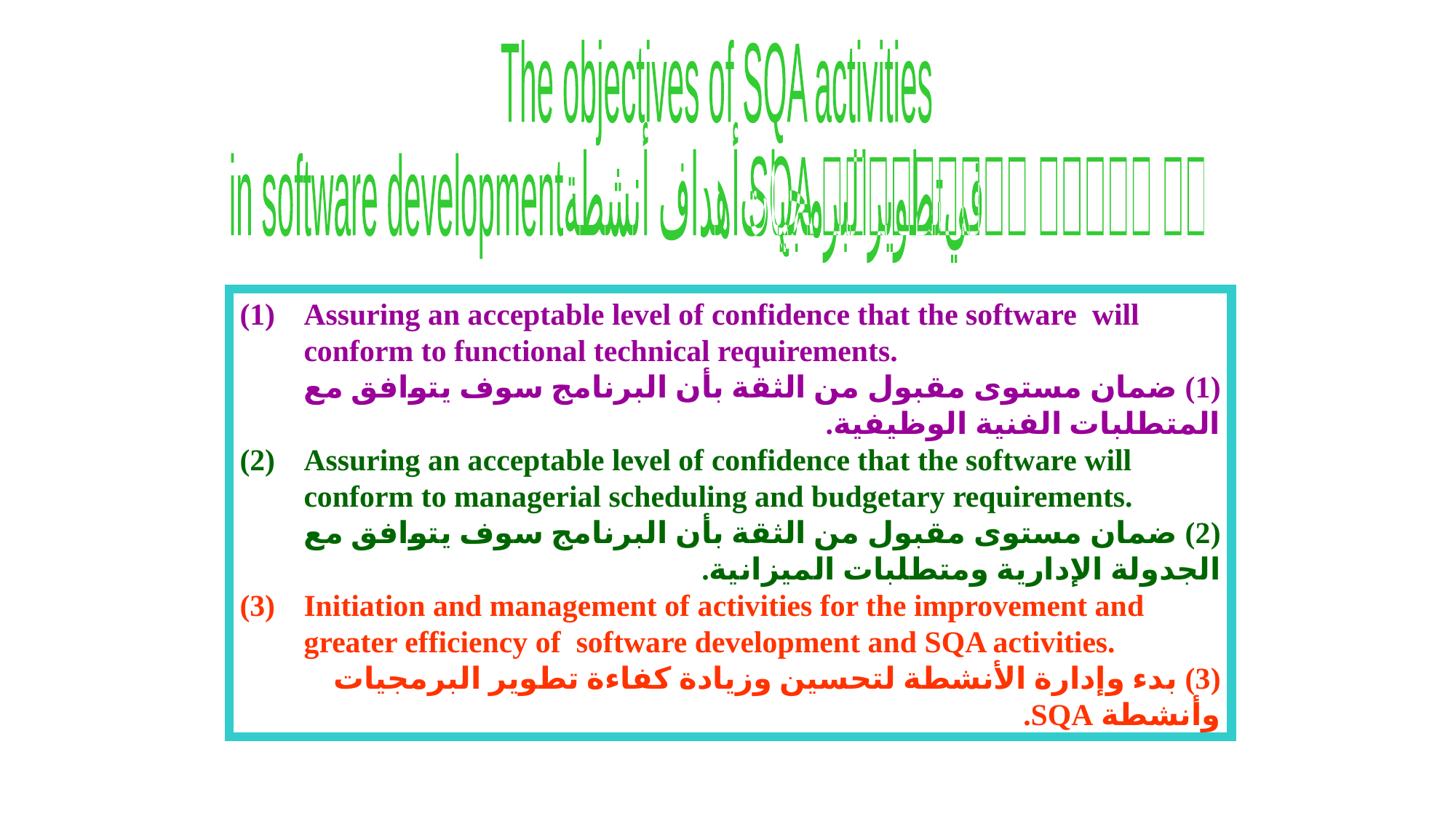

The objectives of SQA activities
in software developmentأهداف أنشطة SQA في تطوير البرمجيات
Assuring an acceptable level of confidence that the software  will conform to functional technical requirements.
(1) ضمان مستوى مقبول من الثقة بأن البرنامج سوف يتوافق مع المتطلبات الفنية الوظيفية.
Assuring an acceptable level of confidence that the software will conform to managerial scheduling and budgetary requirements.
(2) ضمان مستوى مقبول من الثقة بأن البرنامج سوف يتوافق مع الجدولة الإدارية ومتطلبات الميزانية.
Initiation and management of activities for the improvement and greater efficiency of  software development and SQA activities.
(3) بدء وإدارة الأنشطة لتحسين وزيادة كفاءة تطوير البرمجيات وأنشطة SQA.